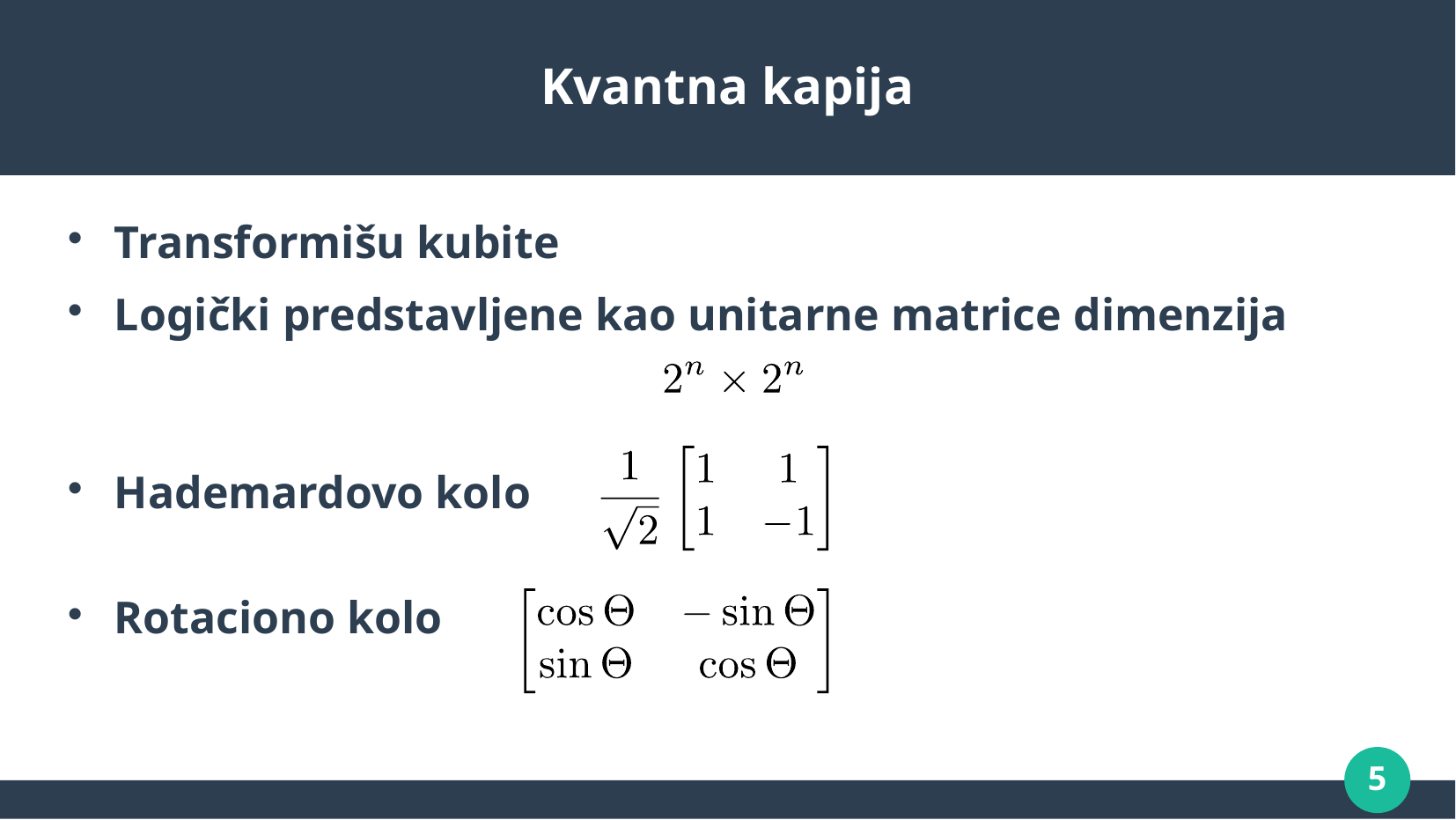

# Kvantna kapija
Transformišu kubite
Logički predstavljene kao unitarne matrice dimenzija
Hademardovo kolo
Rotaciono kolo